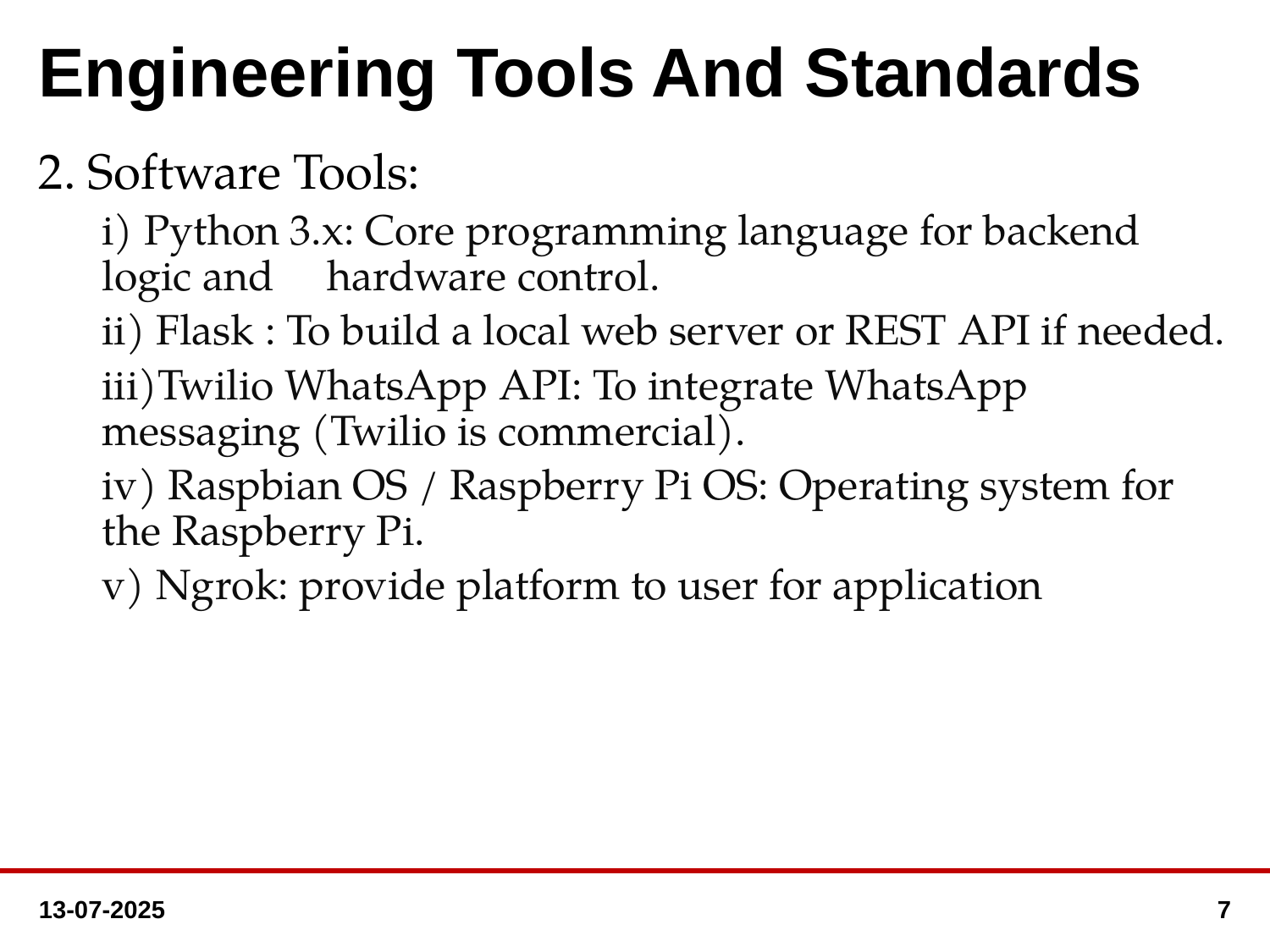

# Engineering Tools And Standards
2. Software Tools:
i) Python 3.x: Core programming language for backend logic and     hardware control.
ii) Flask : To build a local web server or REST API if needed.
iii)Twilio WhatsApp API: To integrate WhatsApp messaging (Twilio is commercial).
iv) Raspbian OS / Raspberry Pi OS: Operating system for the Raspberry Pi.
v) Ngrok: provide platform to user for application
13-07-2025
7